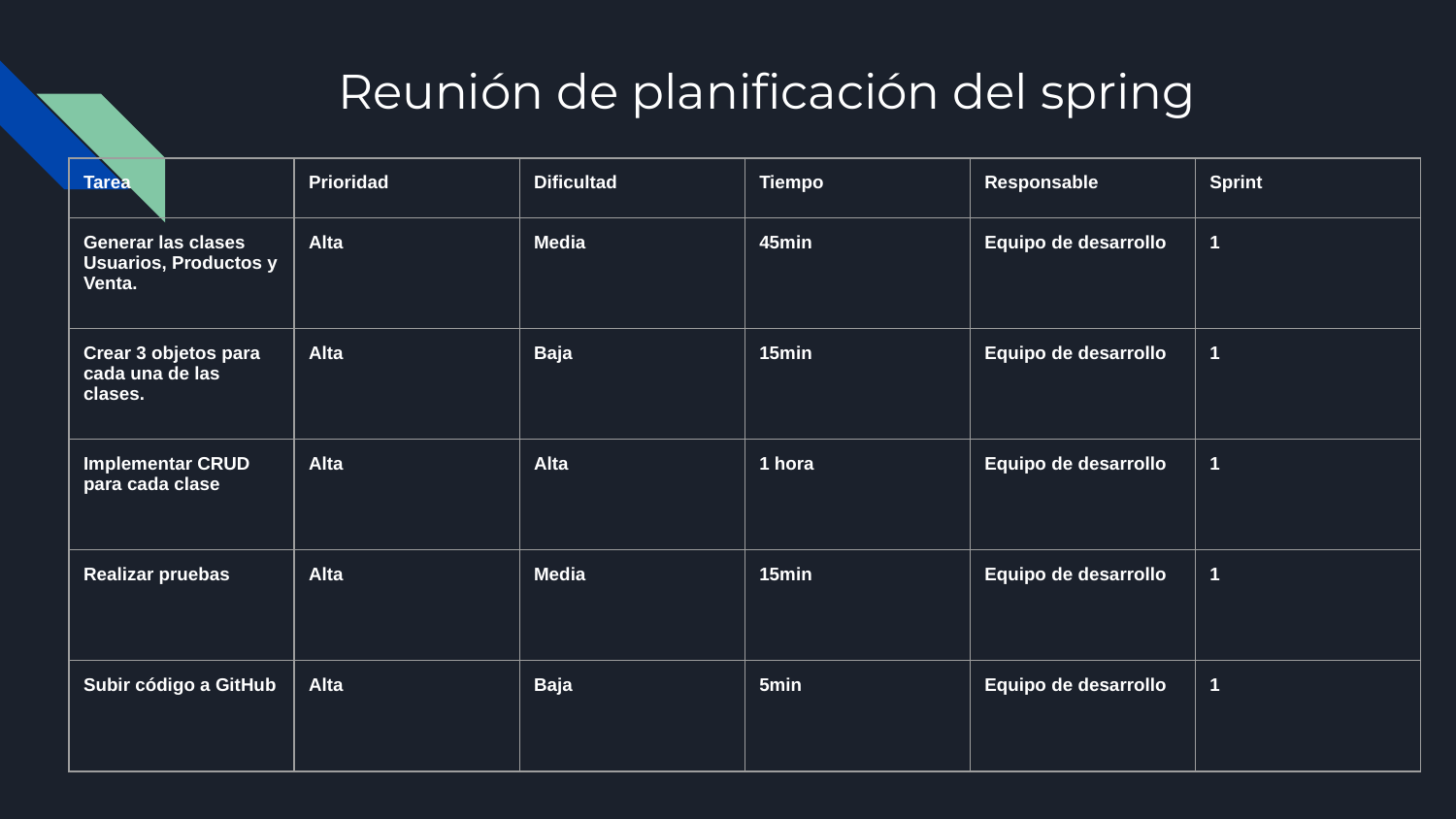

# Reunión de planificación del spring
| Tarea | Prioridad | Dificultad | Tiempo | Responsable | Sprint |
| --- | --- | --- | --- | --- | --- |
| Generar las clases Usuarios, Productos y Venta. | Alta | Media | 45min | Equipo de desarrollo | 1 |
| Crear 3 objetos para cada una de las clases. | Alta | Baja | 15min | Equipo de desarrollo | 1 |
| Implementar CRUD para cada clase | Alta | Alta | 1 hora | Equipo de desarrollo | 1 |
| Realizar pruebas | Alta | Media | 15min | Equipo de desarrollo | 1 |
| Subir código a GitHub | Alta | Baja | 5min | Equipo de desarrollo | 1 |